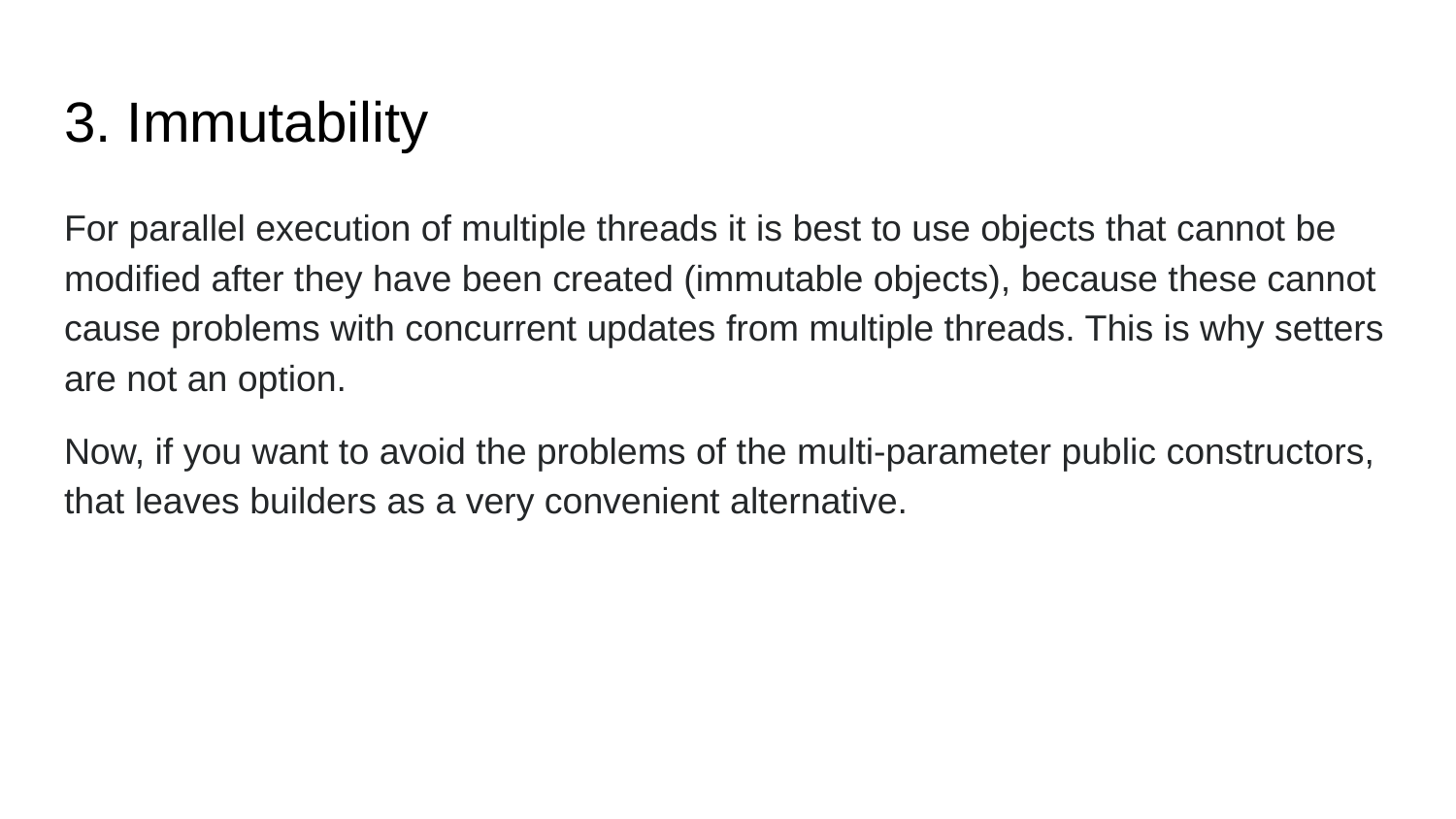

# 3. Immutability
For parallel execution of multiple threads it is best to use objects that cannot be modified after they have been created (immutable objects), because these cannot cause problems with concurrent updates from multiple threads. This is why setters are not an option.
Now, if you want to avoid the problems of the multi-parameter public constructors, that leaves builders as a very convenient alternative.